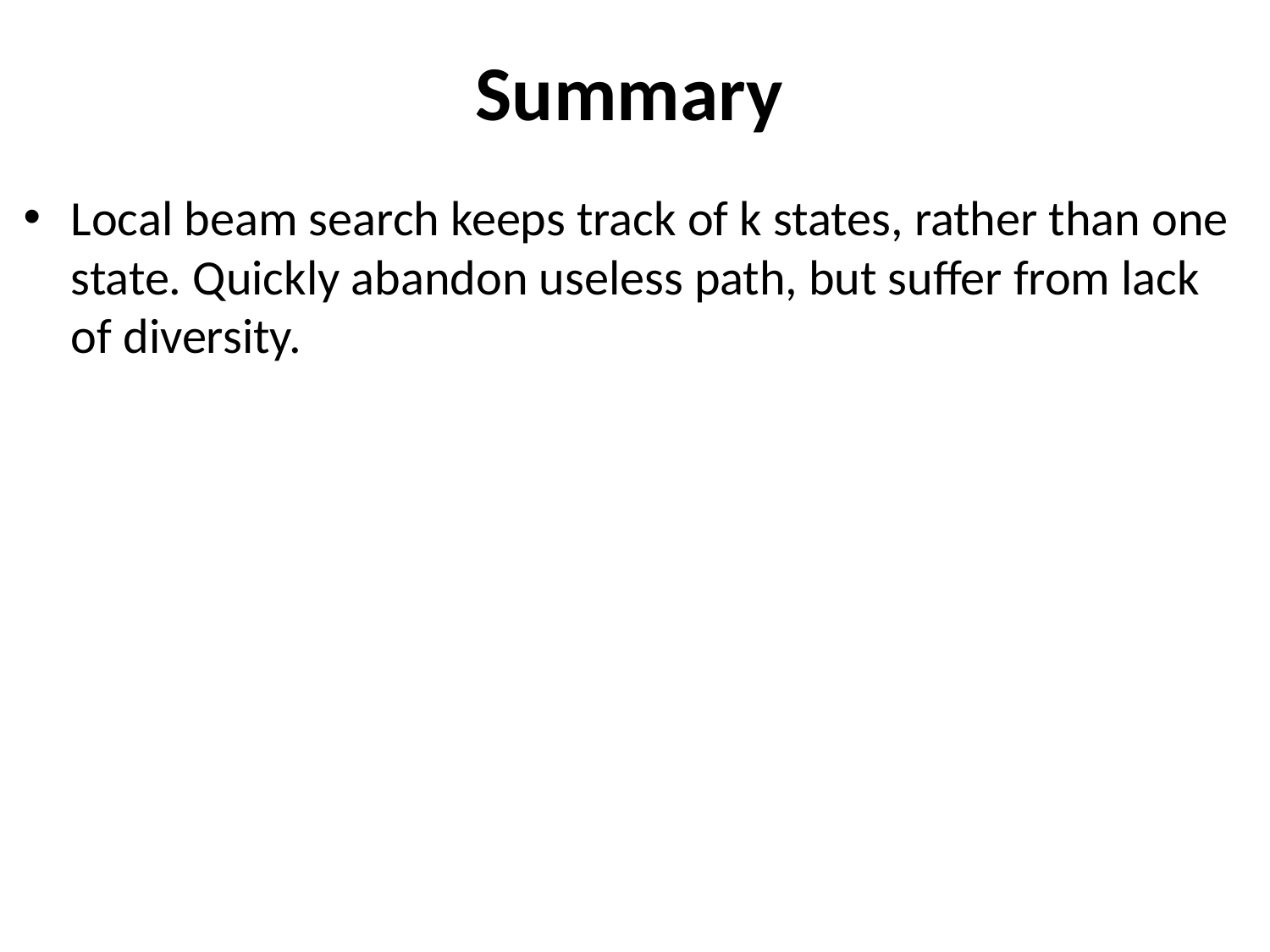

# Summary
Local beam search keeps track of k states, rather than one state. Quickly abandon useless path, but suffer from lack of diversity.